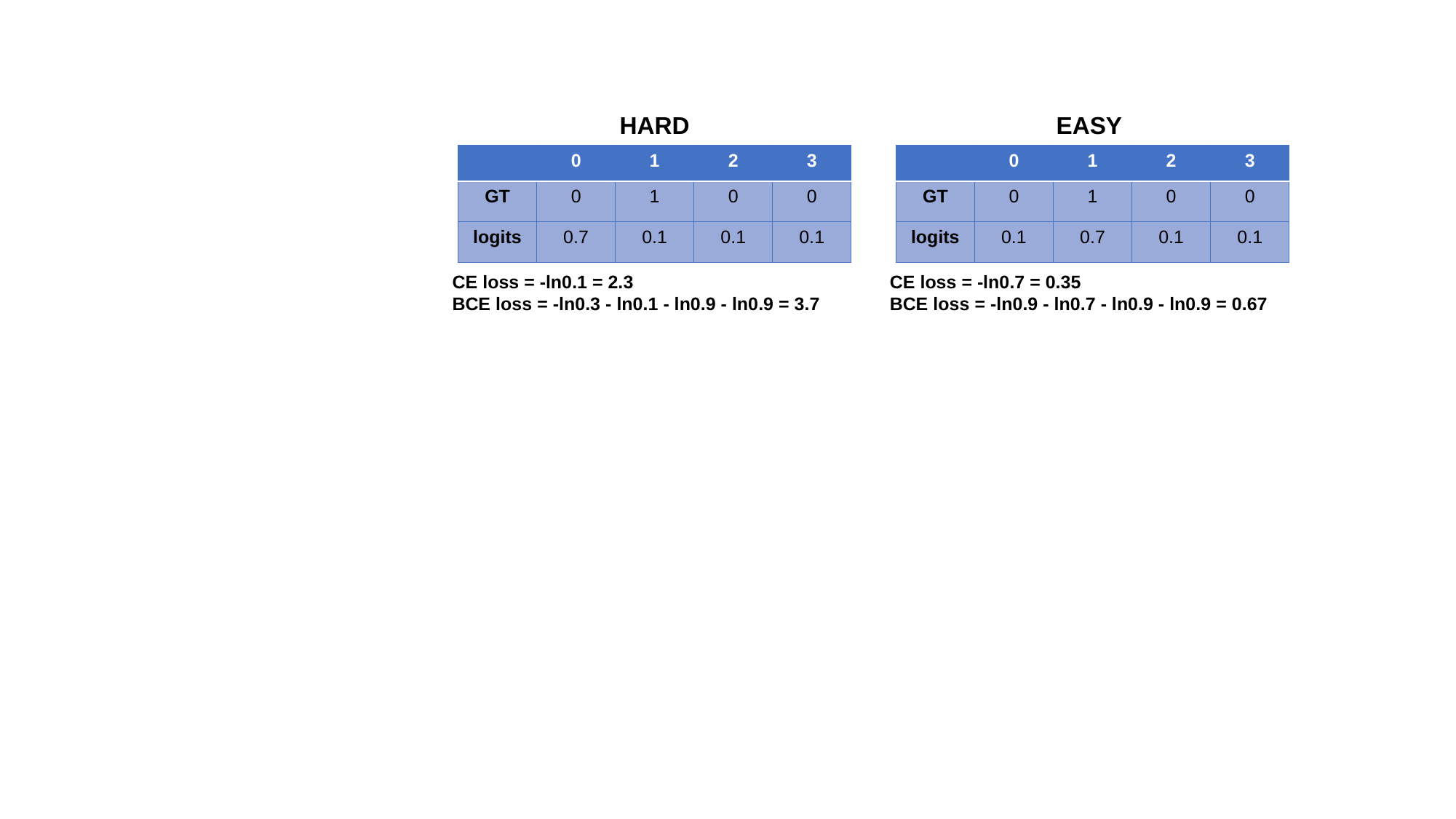

HARD
EASY
|  | 0 | 1 | 2 | 3 |
| --- | --- | --- | --- | --- |
| GT | 0 | 1 | 0 | 0 |
| logits | 0.7 | 0.1 | 0.1 | 0.1 |
|  | 0 | 1 | 2 | 3 |
| --- | --- | --- | --- | --- |
| GT | 0 | 1 | 0 | 0 |
| logits | 0.1 | 0.7 | 0.1 | 0.1 |
CE loss = -ln0.1 = 2.3
BCE loss = -ln0.3 - ln0.1 - ln0.9 - ln0.9 = 3.7
CE loss = -ln0.7 = 0.35
BCE loss = -ln0.9 - ln0.7 - ln0.9 - ln0.9 = 0.67